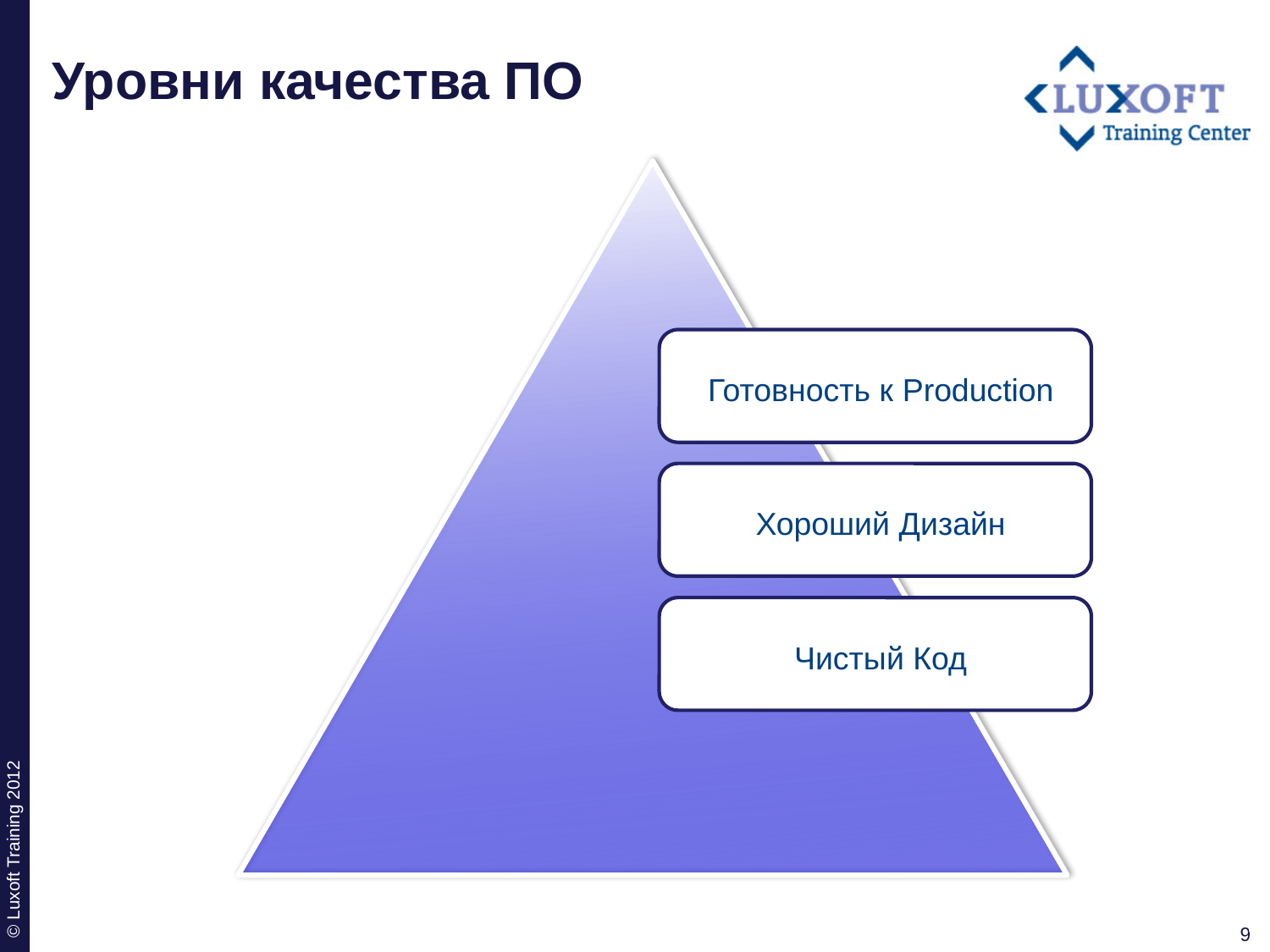

# Уровни качества ПО

Готовность к Production

Хороший Дизайн

Чистый Код